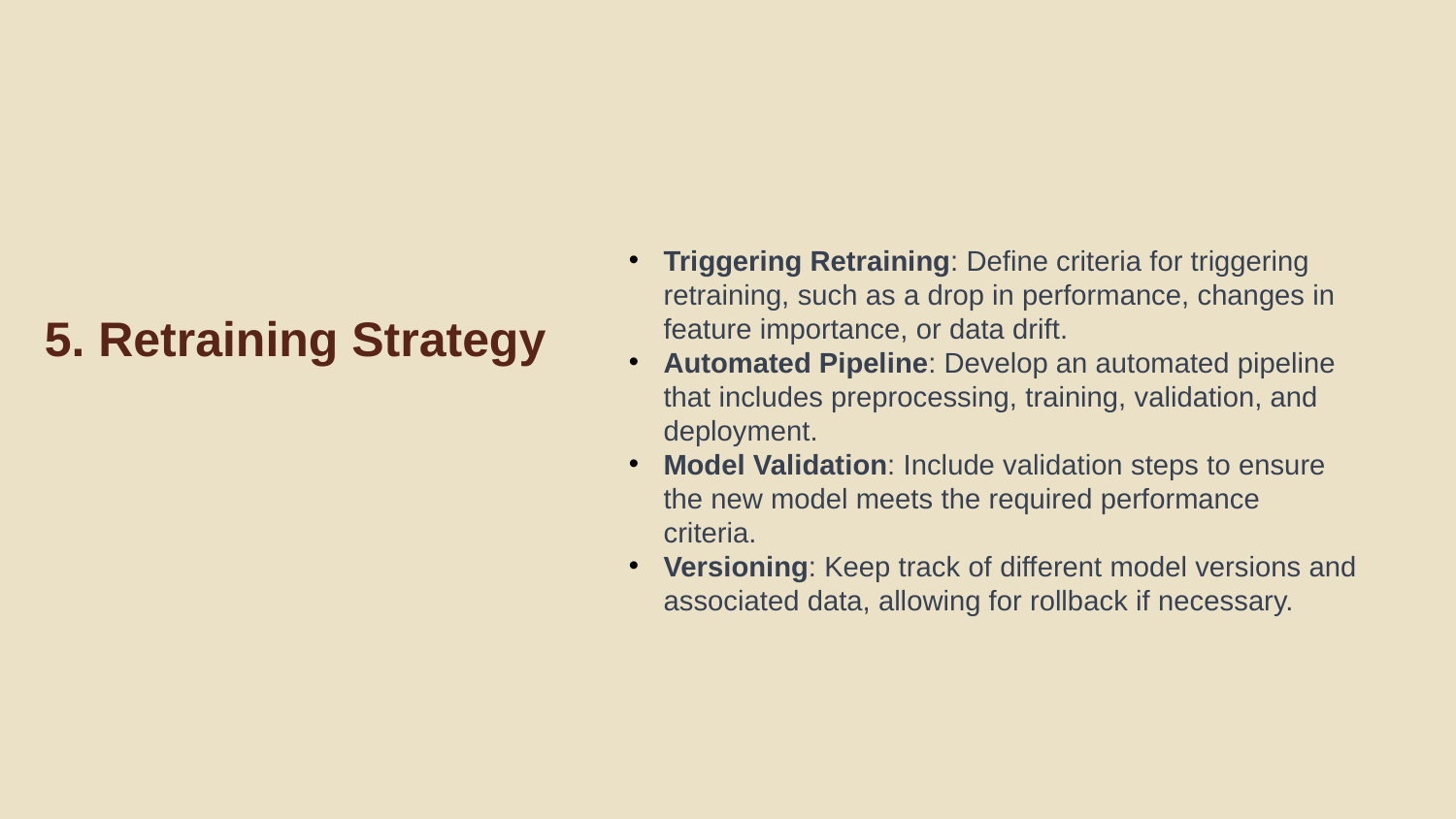

Triggering Retraining: Define criteria for triggering retraining, such as a drop in performance, changes in feature importance, or data drift.
Automated Pipeline: Develop an automated pipeline that includes preprocessing, training, validation, and deployment.
Model Validation: Include validation steps to ensure the new model meets the required performance criteria.
Versioning: Keep track of different model versions and associated data, allowing for rollback if necessary.
5. Retraining Strategy